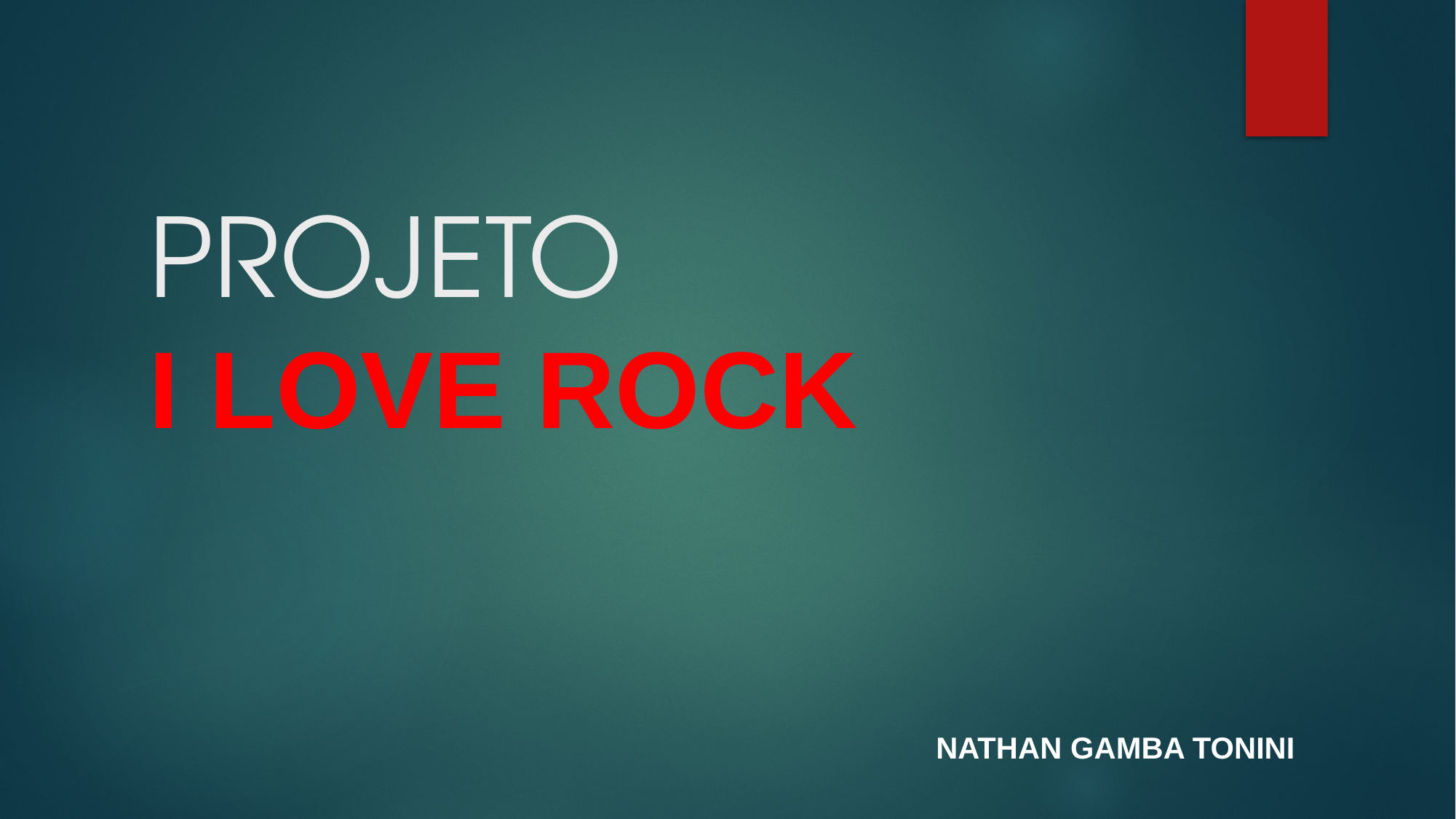

# PROJETO I LOVE ROCK
Nathan Gamba Tonini